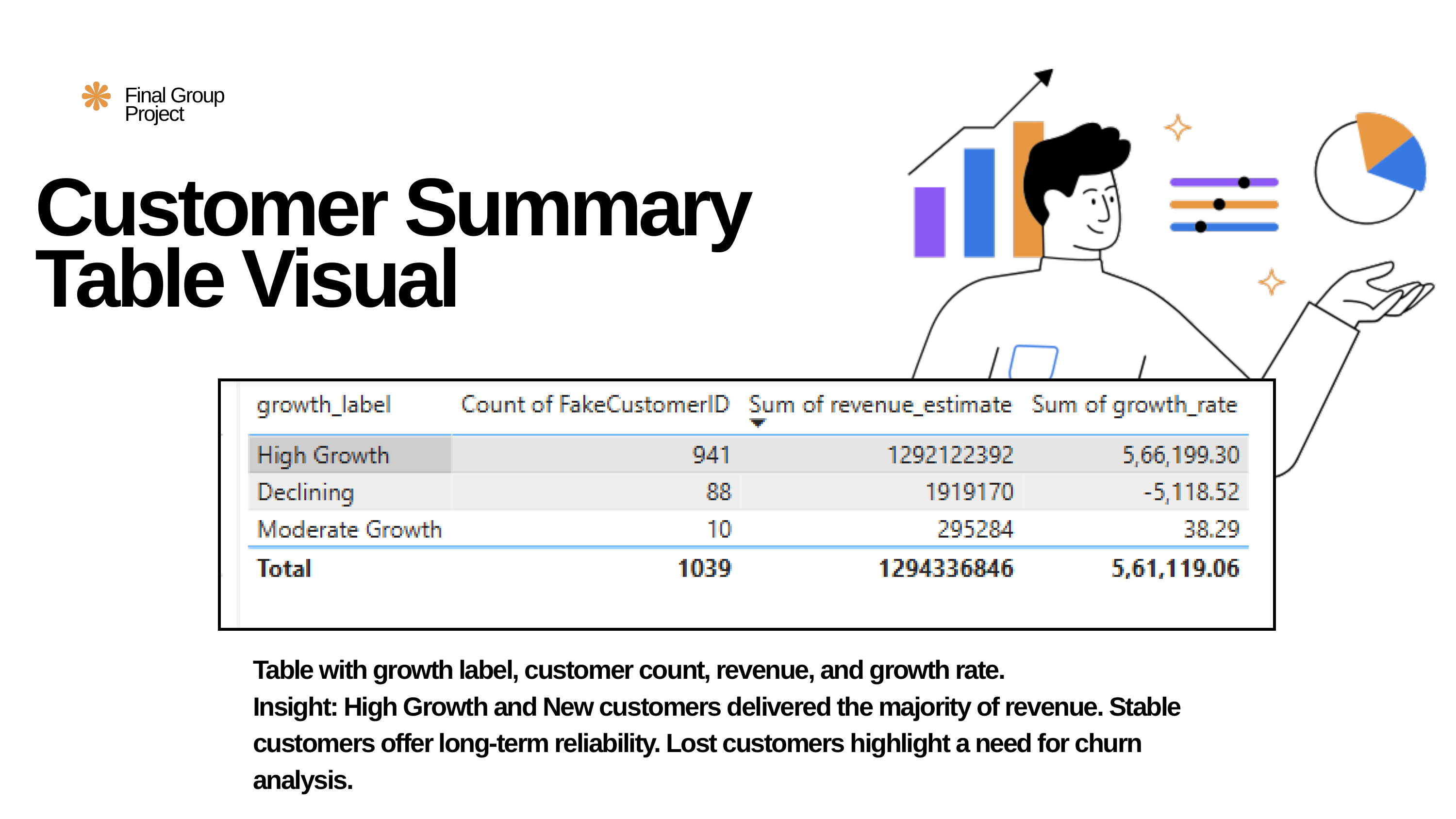

Final Group Project
Customer Summary Table Visual

Table with growth label, customer count, revenue, and growth rate.
Insight: High Growth and New customers delivered the majority of revenue. Stable customers offer long-term reliability. Lost customers highlight a need for churn analysis.